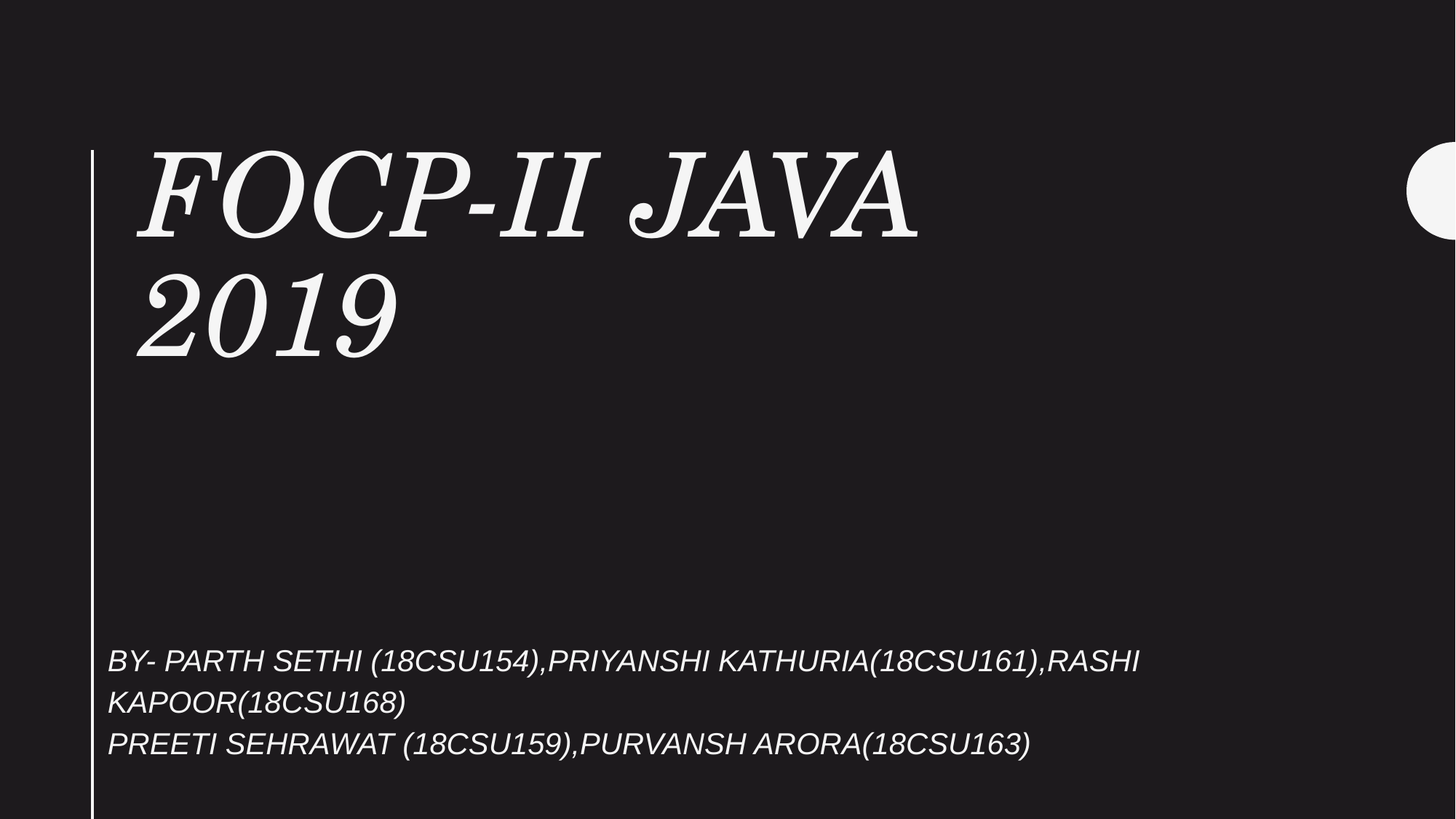

# FOCP-II JAVA 2019
BY- PARTH SETHI (18CSU154),PRIYANSHI KATHURIA(18CSU161),RASHI KAPOOR(18CSU168)
PREETI SEHRAWAT (18CSU159),PURVANSH ARORA(18CSU163)